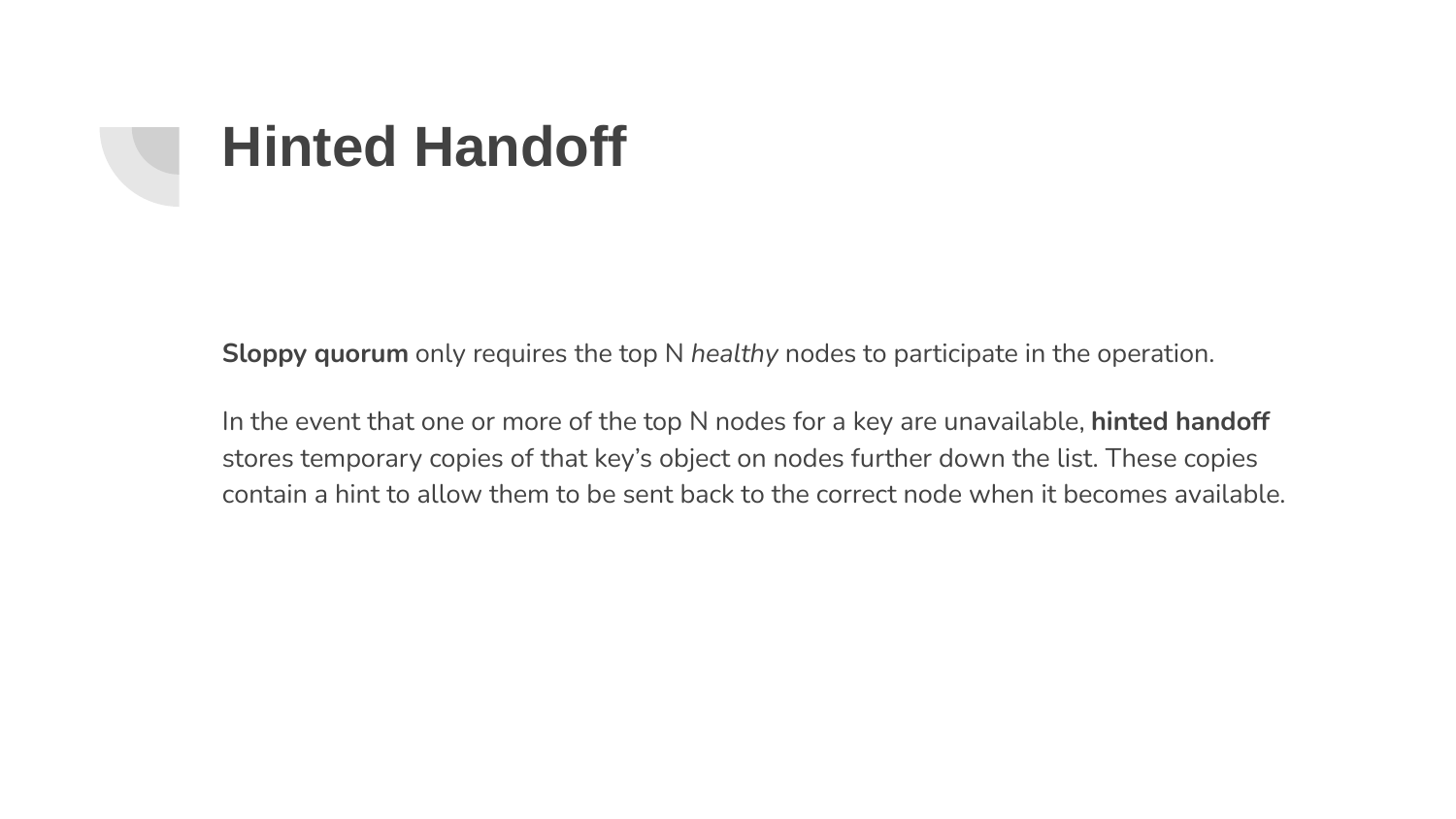

# Hinted Handoff
Sloppy quorum only requires the top N healthy nodes to participate in the operation.
In the event that one or more of the top N nodes for a key are unavailable, hinted handoff stores temporary copies of that key’s object on nodes further down the list. These copies contain a hint to allow them to be sent back to the correct node when it becomes available.